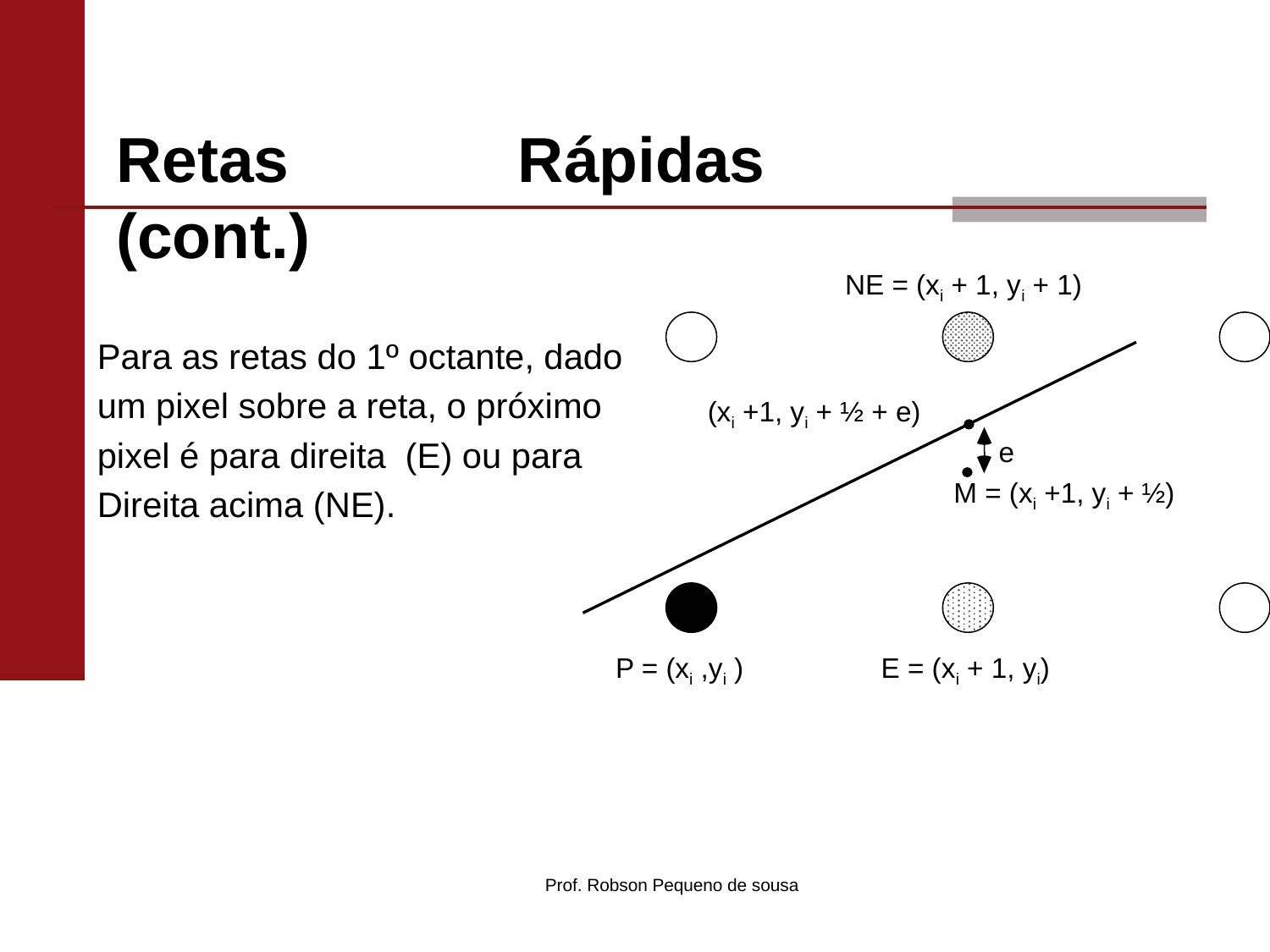

# Retas Rápidas (cont.)

NE = (xi + 1, yi + 1)

(xi +1, yi + ½ + e)

e

M = (xi +1, yi + ½)

P = (xi ,yi )
E = (xi + 1, yi)

Para as retas do 1º octante, dado
um pixel sobre a reta, o próximo
pixel é para direita  (E) ou para
Direita acima (NE).

Prof. Robson Pequeno de sousa